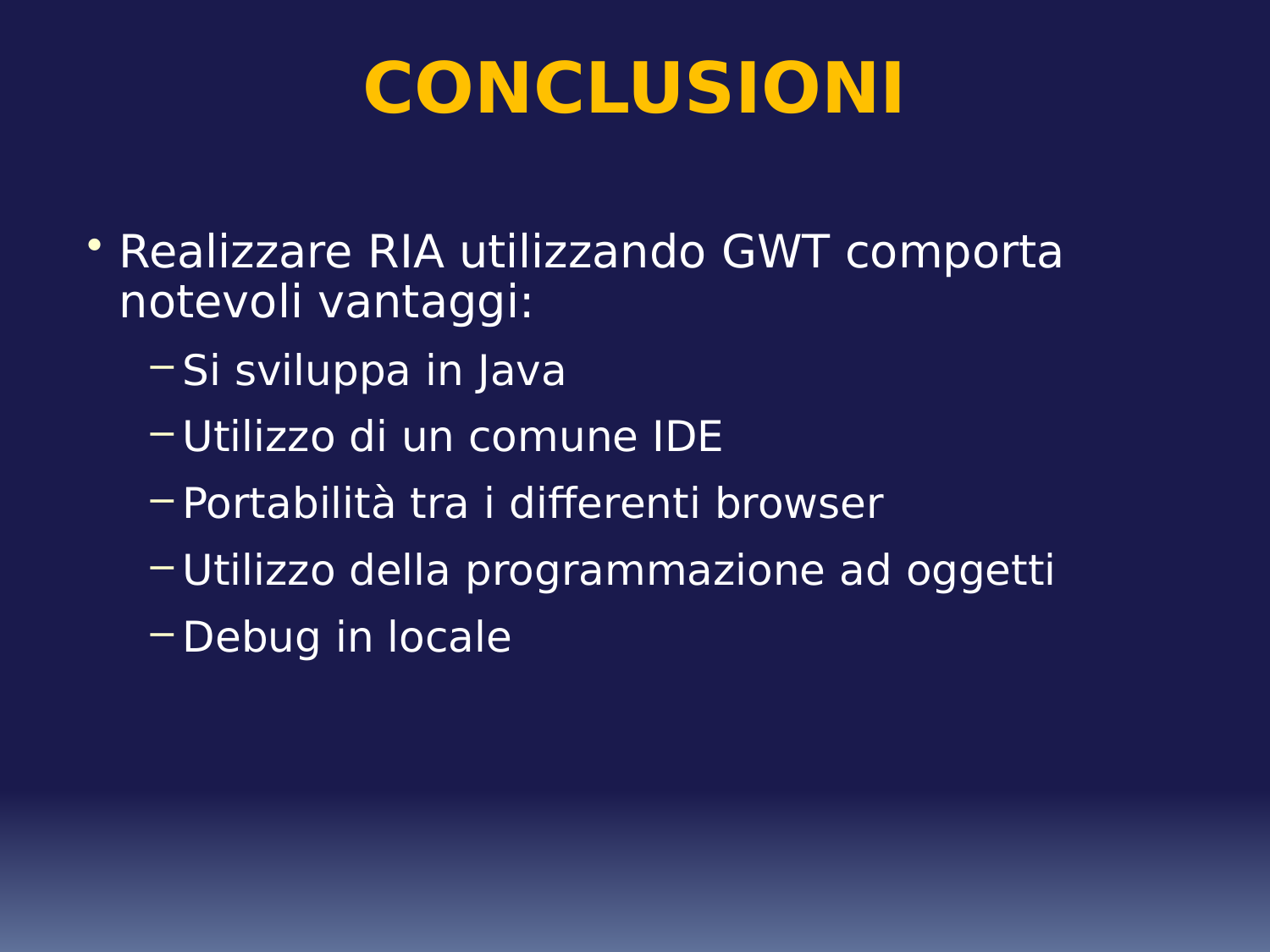

# CONCLUSIONI
Realizzare RIA utilizzando GWT comporta notevoli vantaggi:
Si sviluppa in Java
Utilizzo di un comune IDE
Portabilità tra i differenti browser
Utilizzo della programmazione ad oggetti
Debug in locale